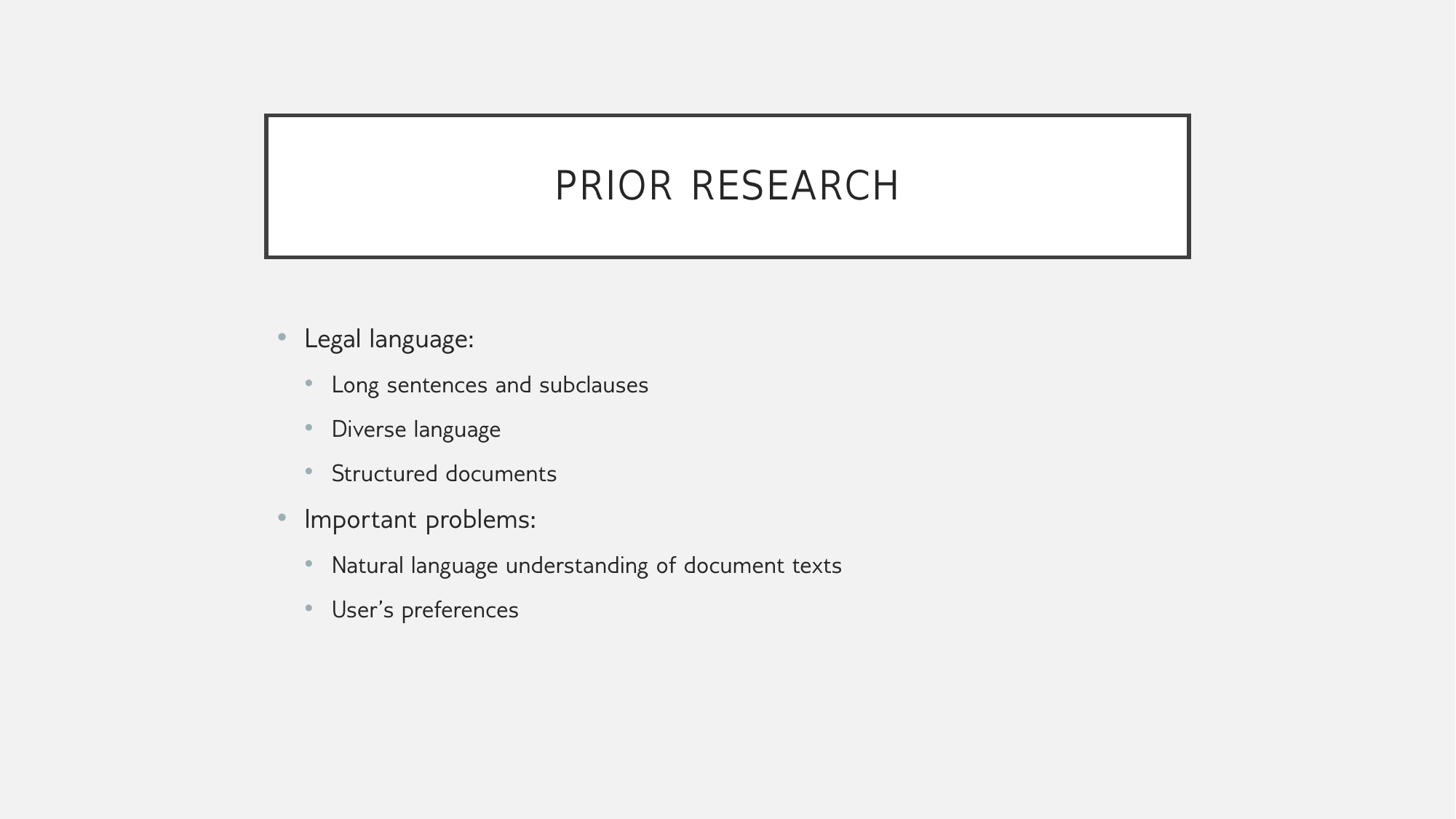

# Prior research
Legal language:
Long sentences and subclauses
Diverse language
Structured documents
Important problems:
Natural language understanding of document texts
User’s preferences